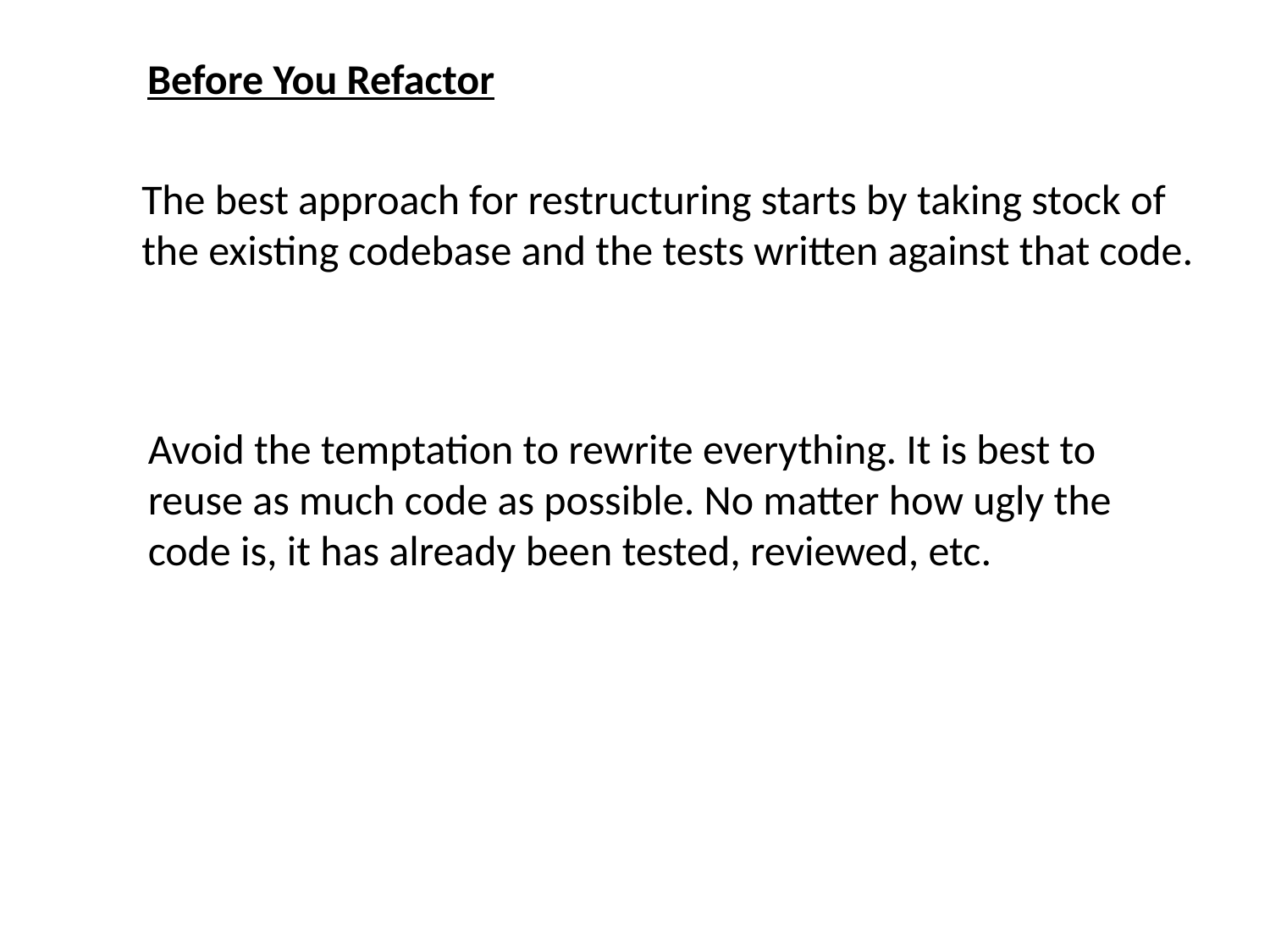

Before You Refactor
The best approach for restructuring starts by taking stock of the existing codebase and the tests written against that code.
Avoid the temptation to rewrite everything. It is best to reuse as much code as possible. No matter how ugly the code is, it has already been tested, reviewed, etc.